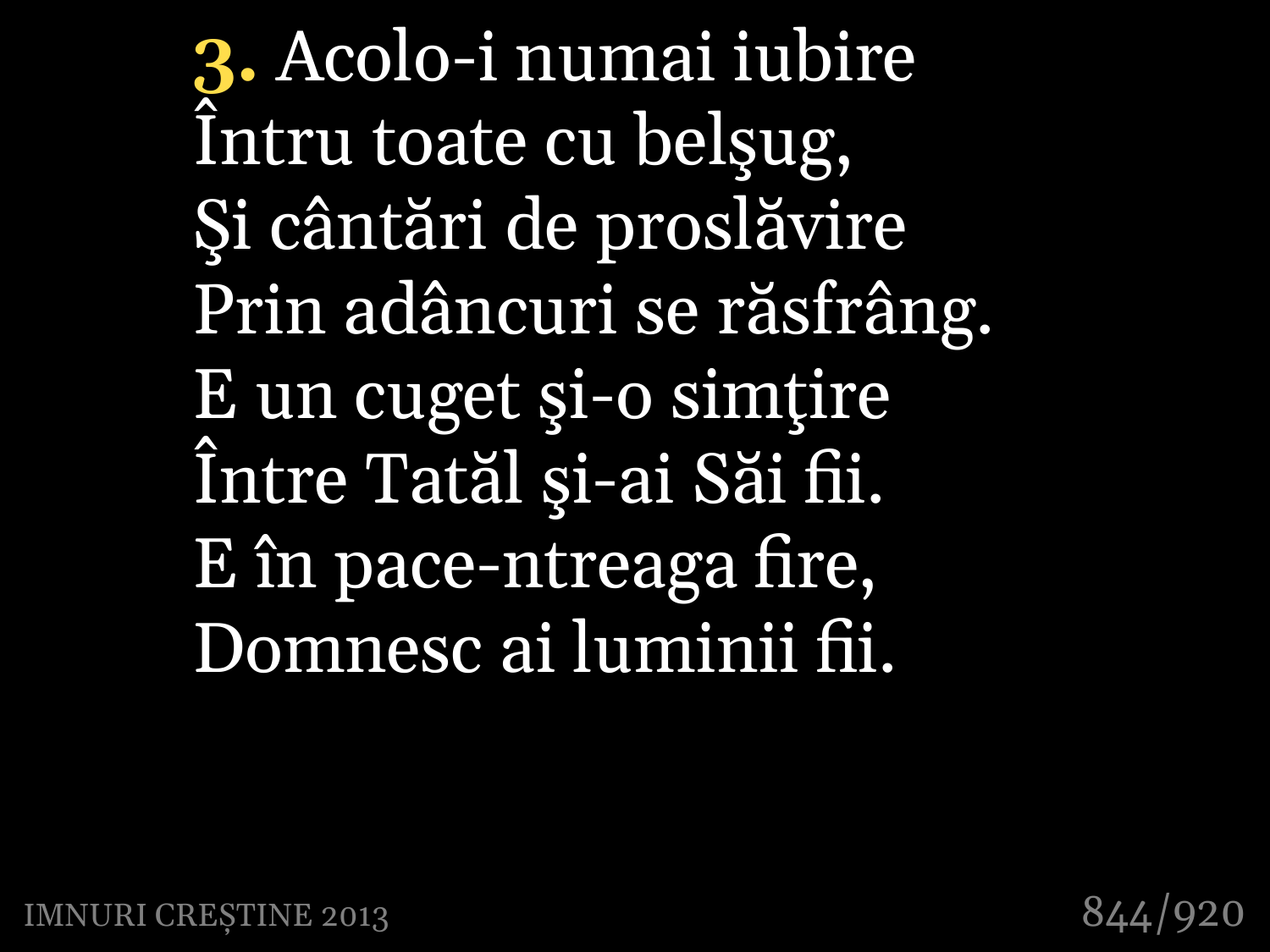

3. Acolo-i numai iubire
Întru toate cu belşug,
Şi cântări de proslăvire
Prin adâncuri se răsfrâng.
E un cuget şi-o simţire
Între Tatăl şi-ai Săi fii.
E în pace-ntreaga fire,
Domnesc ai luminii fii.
844/920
IMNURI CREȘTINE 2013